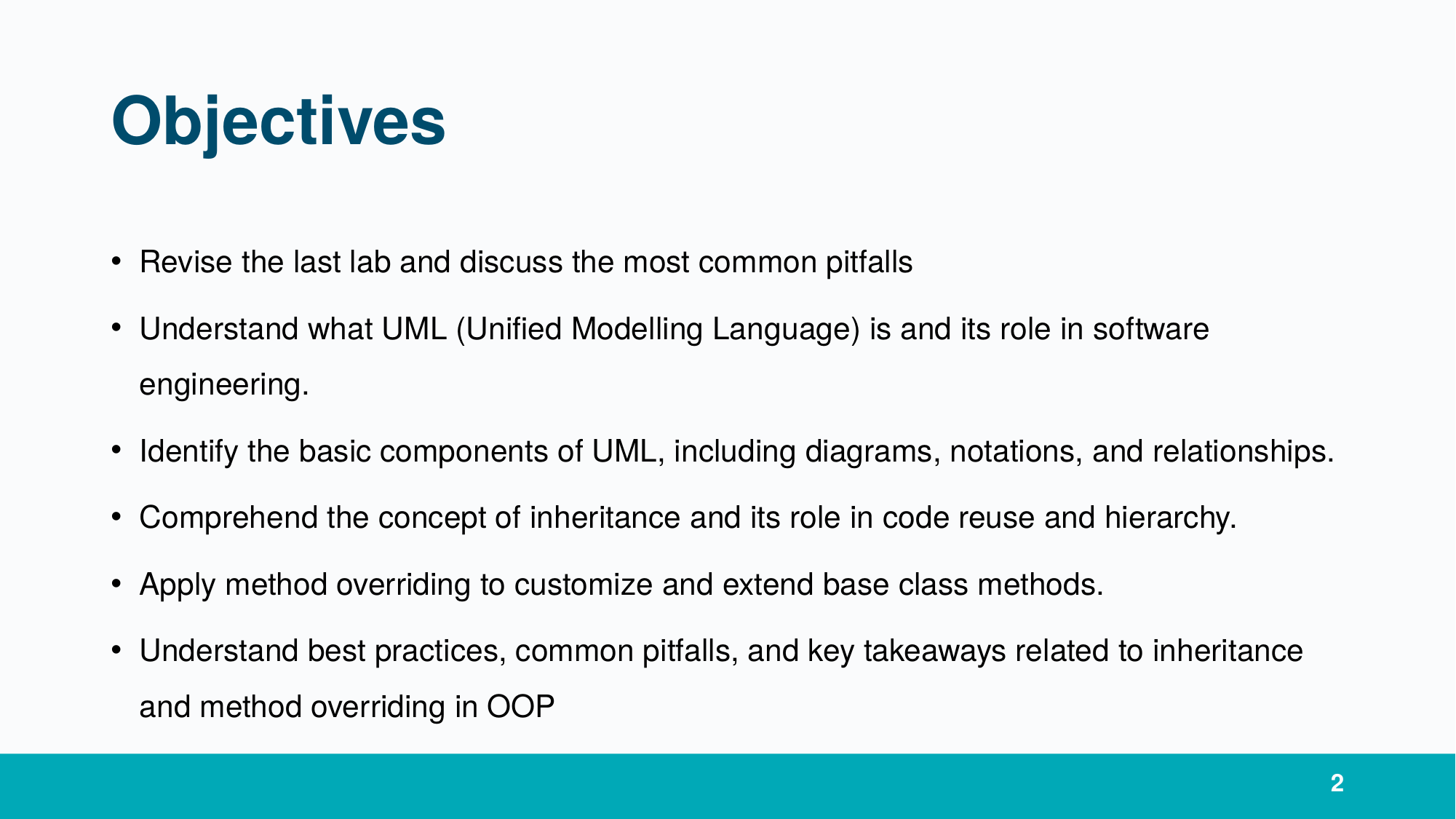

# Objectives
Revise the last lab and discuss the most common pitfalls
Understand what UML (Unified Modelling Language) is and its role in software engineering.
Identify the basic components of UML, including diagrams, notations, and relationships.
Comprehend the concept of inheritance and its role in code reuse and hierarchy.
Apply method overriding to customize and extend base class methods.
Understand best practices, common pitfalls, and key takeaways related to inheritance and method overriding in OOP
2